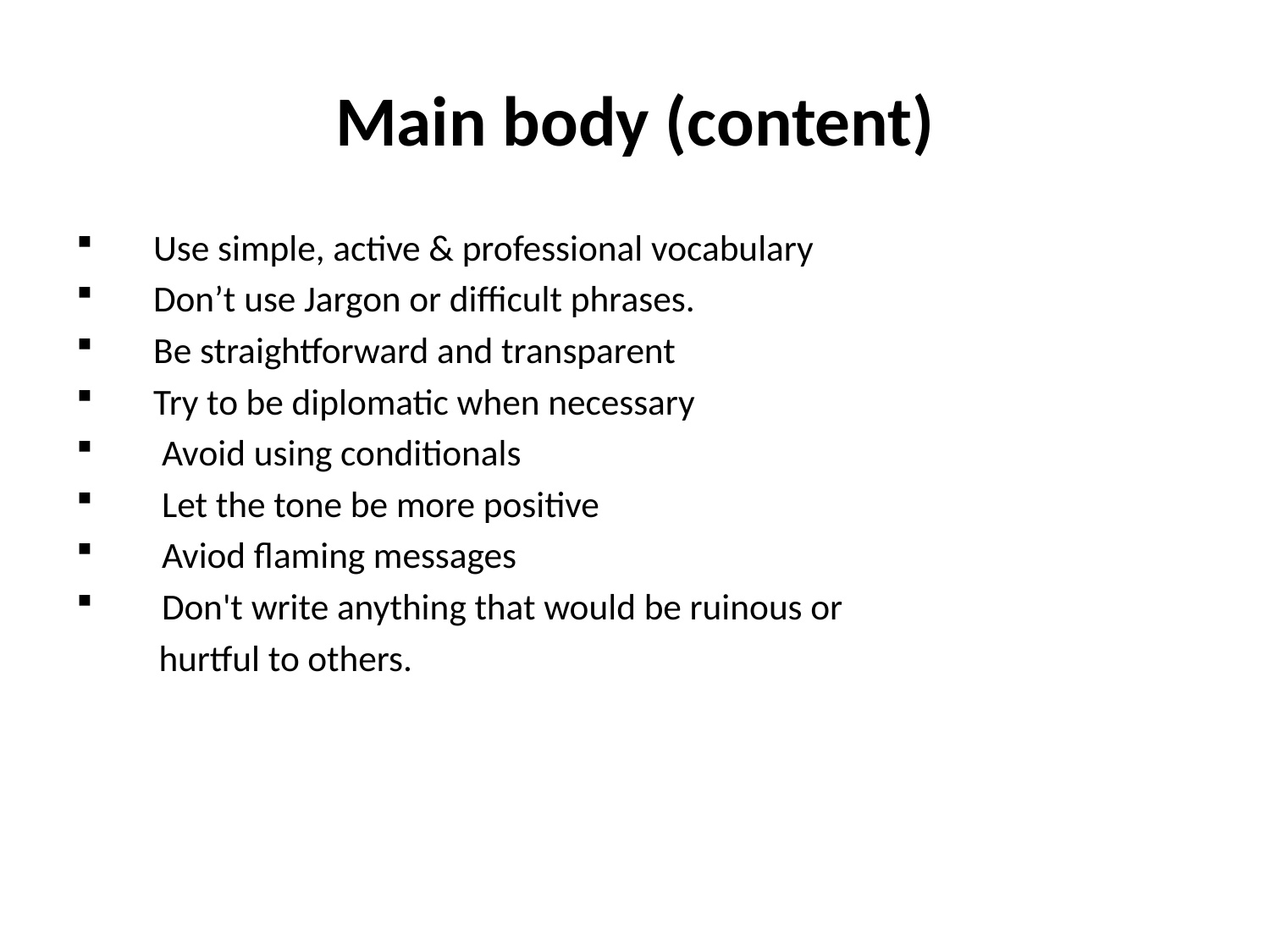

# Main body (content)
    Use simple, active & professional vocabulary
    Don’t use Jargon or difficult phrases.
    Be straightforward and transparent
    Try to be diplomatic when necessary
     Avoid using conditionals
     Let the tone be more positive
     Aviod flaming messages
     Don't write anything that would be ruinous or
          hurtful to others.